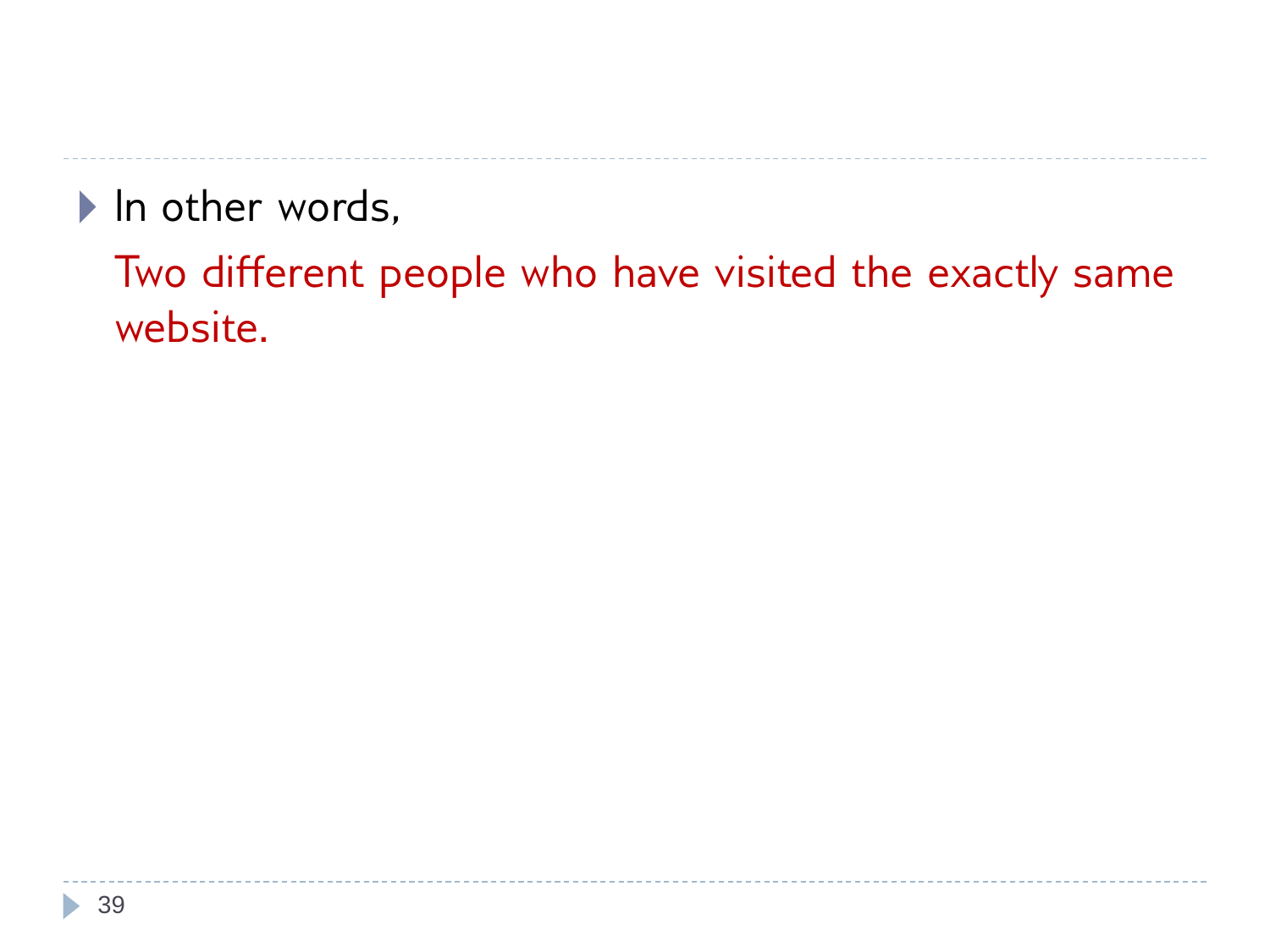

#
In other words,
	Two different people who have visited the exactly same website.
39